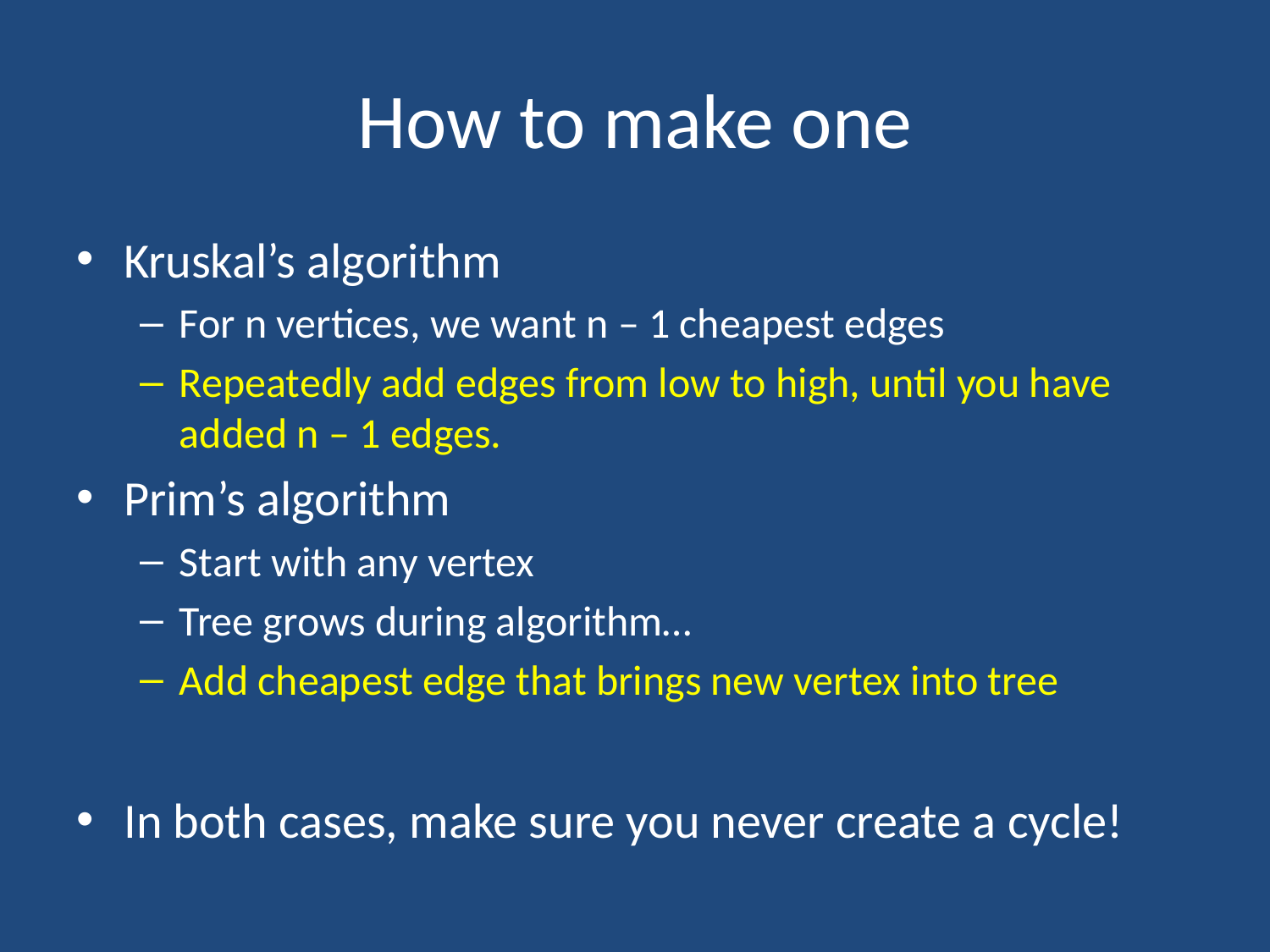

# How to make one
Kruskal’s algorithm
For n vertices, we want n – 1 cheapest edges
Repeatedly add edges from low to high, until you have added n – 1 edges.
Prim’s algorithm
Start with any vertex
Tree grows during algorithm…
Add cheapest edge that brings new vertex into tree

In both cases, make sure you never create a cycle!